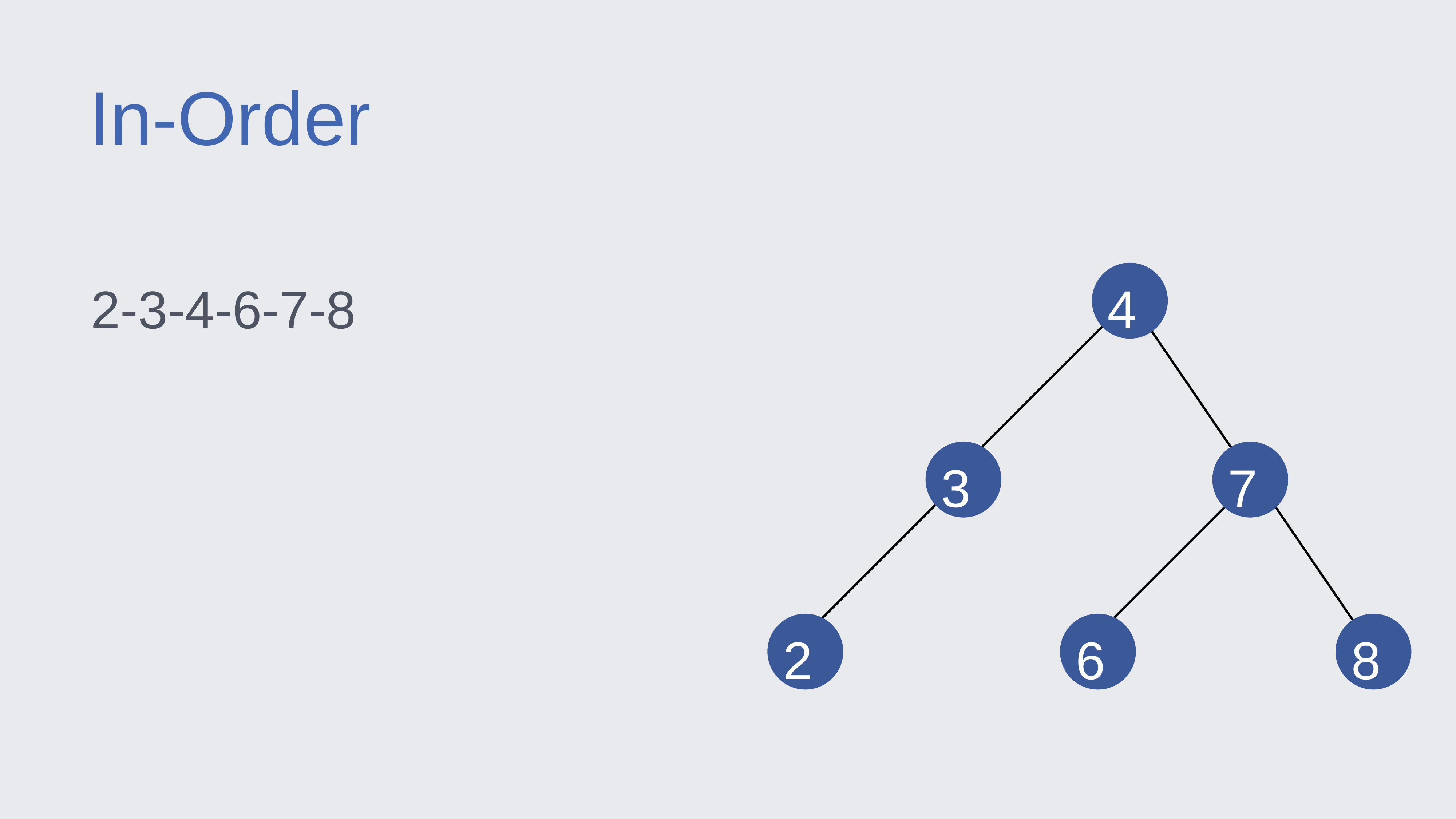

In-Order

2-3-4-6-7-8
4
3
7
2
6
8